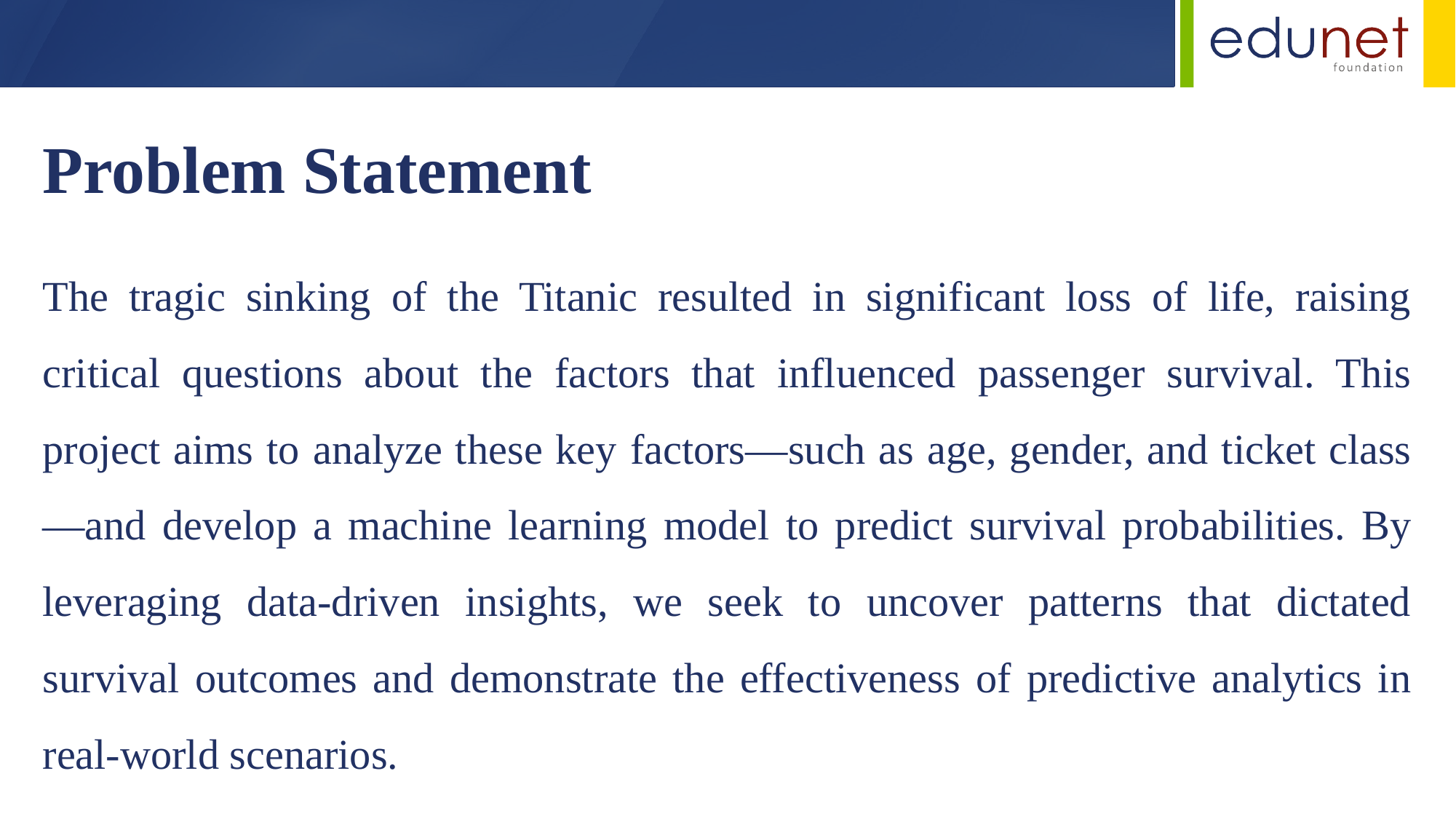

Problem Statement

The tragic sinking of the Titanic resulted in significant loss of life, raising critical questions about the factors that influenced passenger survival. This project aims to analyze these key factors—such as age, gender, and ticket class—and develop a machine learning model to predict survival probabilities. By leveraging data-driven insights, we seek to uncover patterns that dictated survival outcomes and demonstrate the effectiveness of predictive analytics in real-world scenarios.